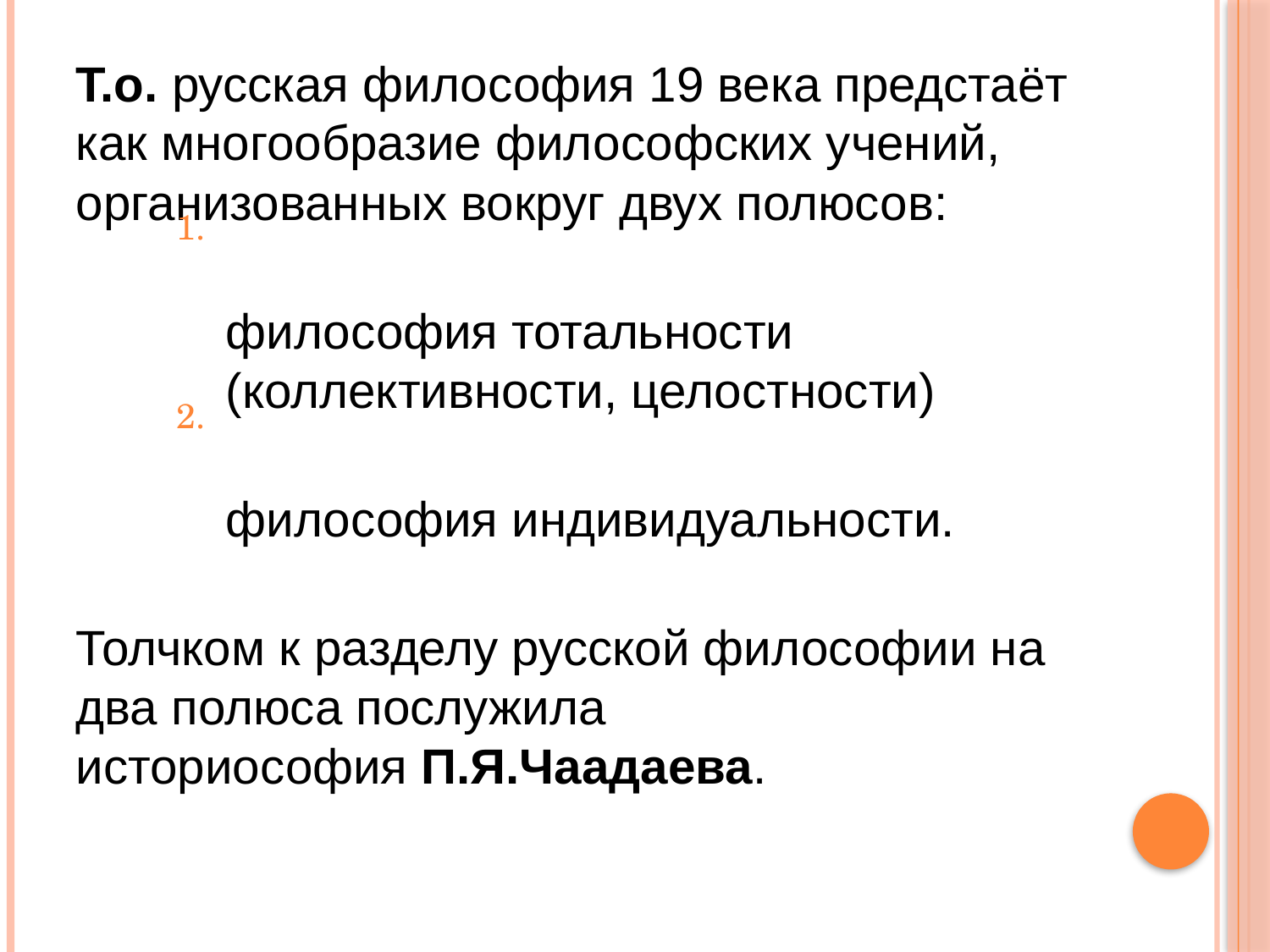

Т.о. русская философия 19 века предстаёт как многообразие философских учений, организованных вокруг двух полюсов:
философия тотальности (коллективности, целостности)
философия индивидуальности.
Толчком к разделу русской философии на два полюса послужила историософия П.Я.Чаадаева.